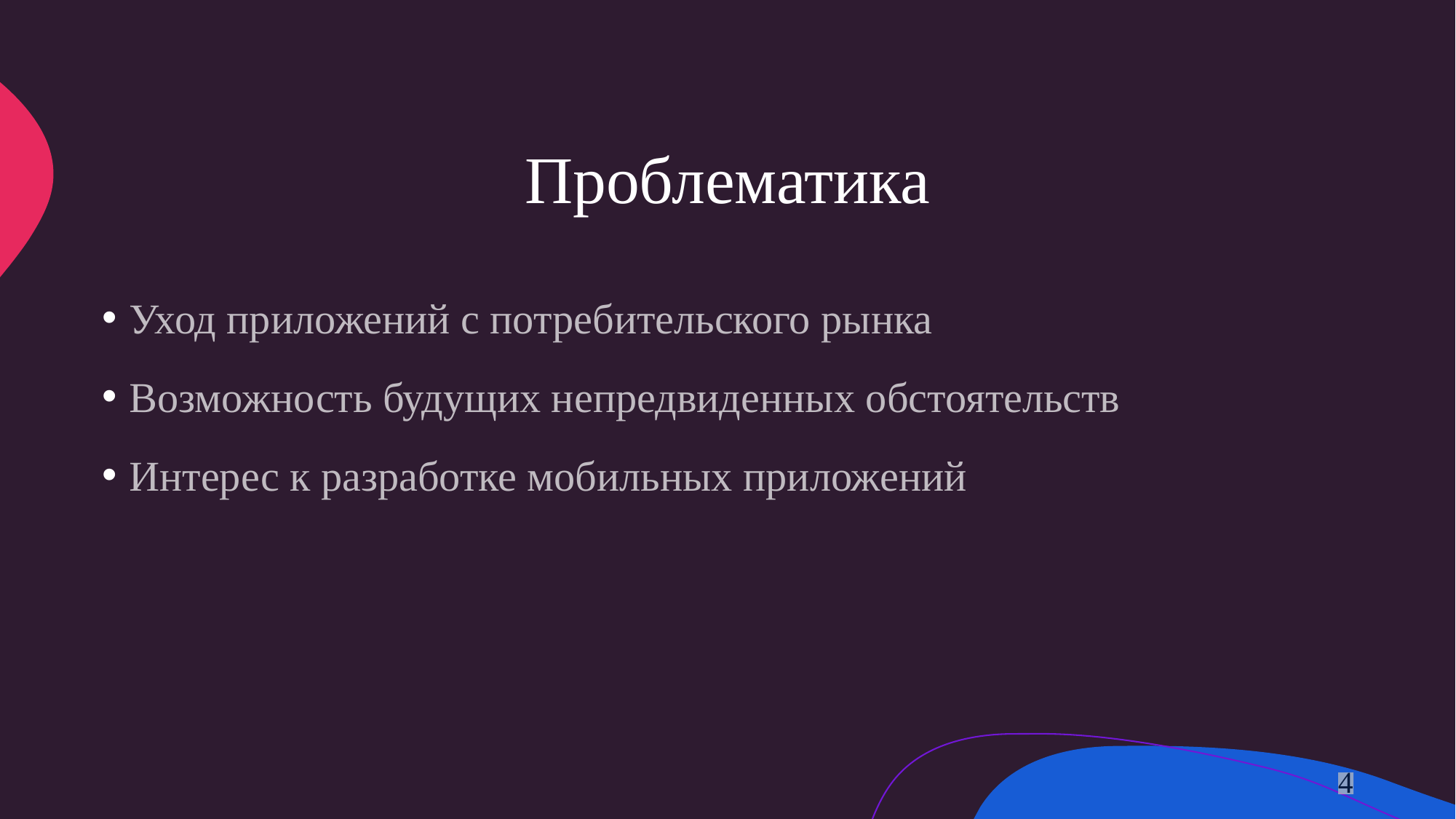

# Проблематика
Уход приложений с потребительского рынка
Возможность будущих непредвиденных обстоятельств
Интерес к разработке мобильных приложений
4